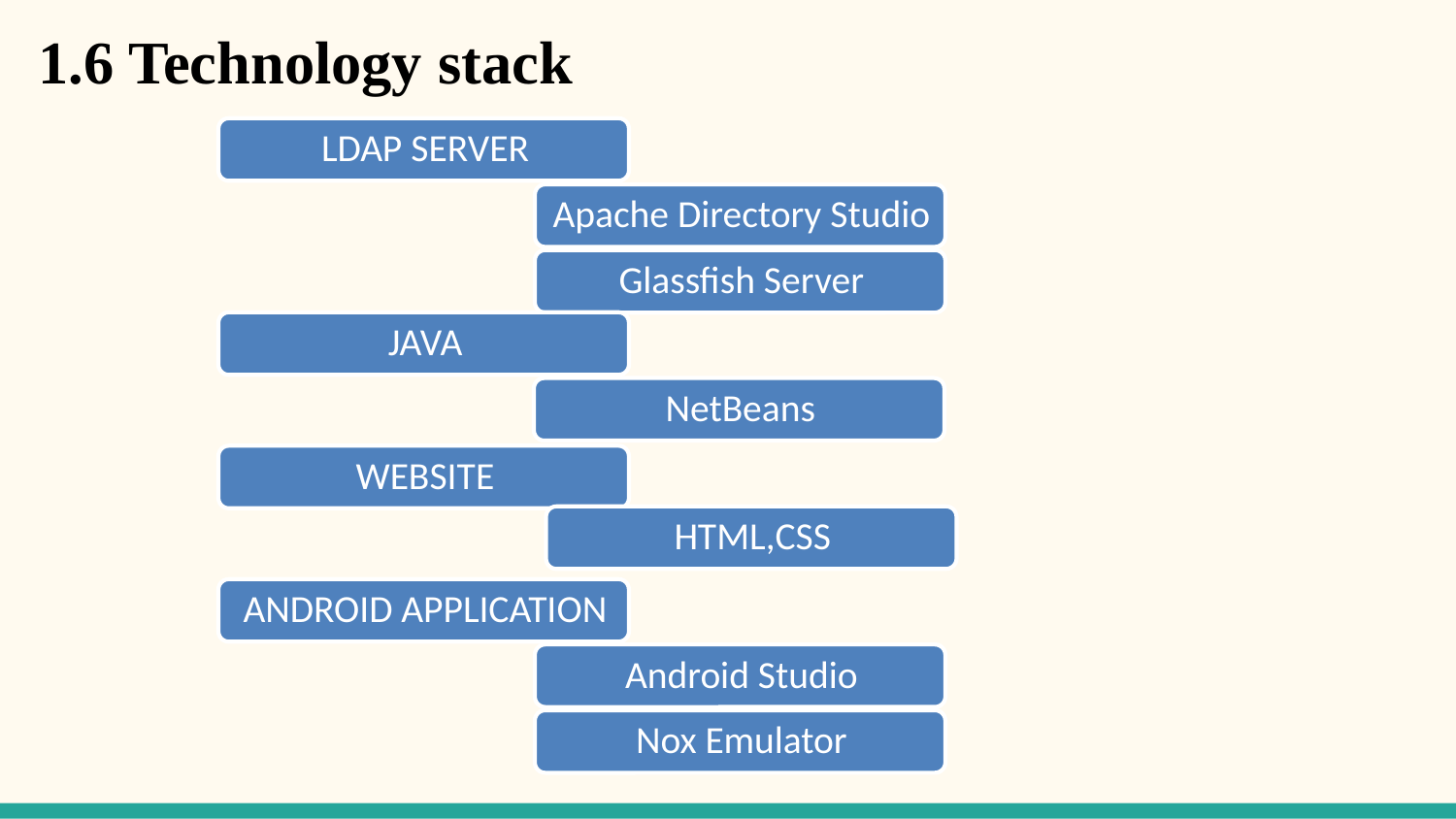

# 1.6 Technology stack
LDAP SERVER
Apache Directory Studio
Glassfish Server
JAVA
NetBeans
WEBSITE
HTML,CSS
ANDROID APPLICATION
Android Studio
Nox Emulator